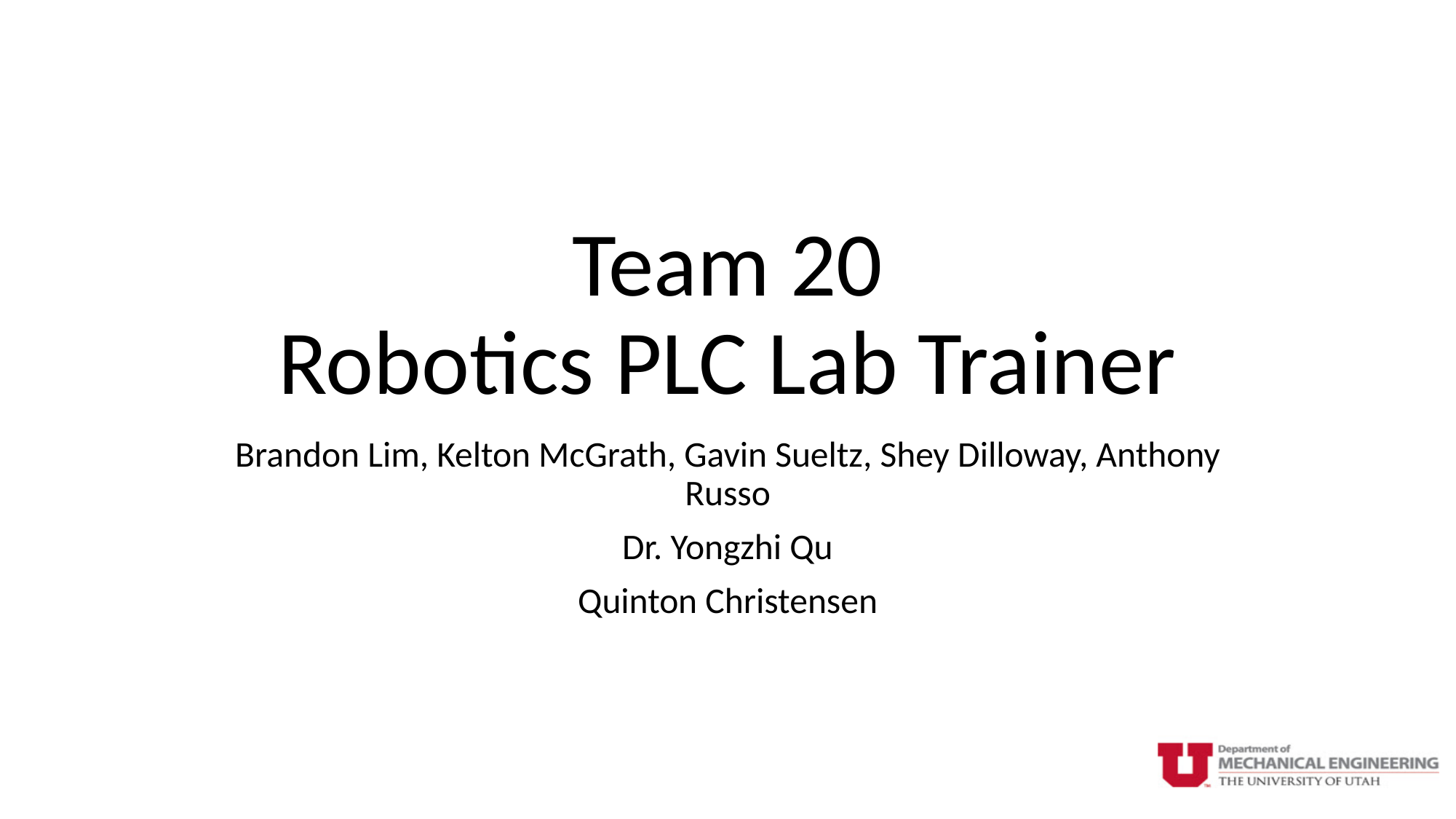

# Team 20 Robotics PLC Lab Trainer
Brandon Lim, Kelton McGrath, Gavin Sueltz, Shey Dilloway, Anthony Russo
Dr. Yongzhi Qu
Quinton Christensen